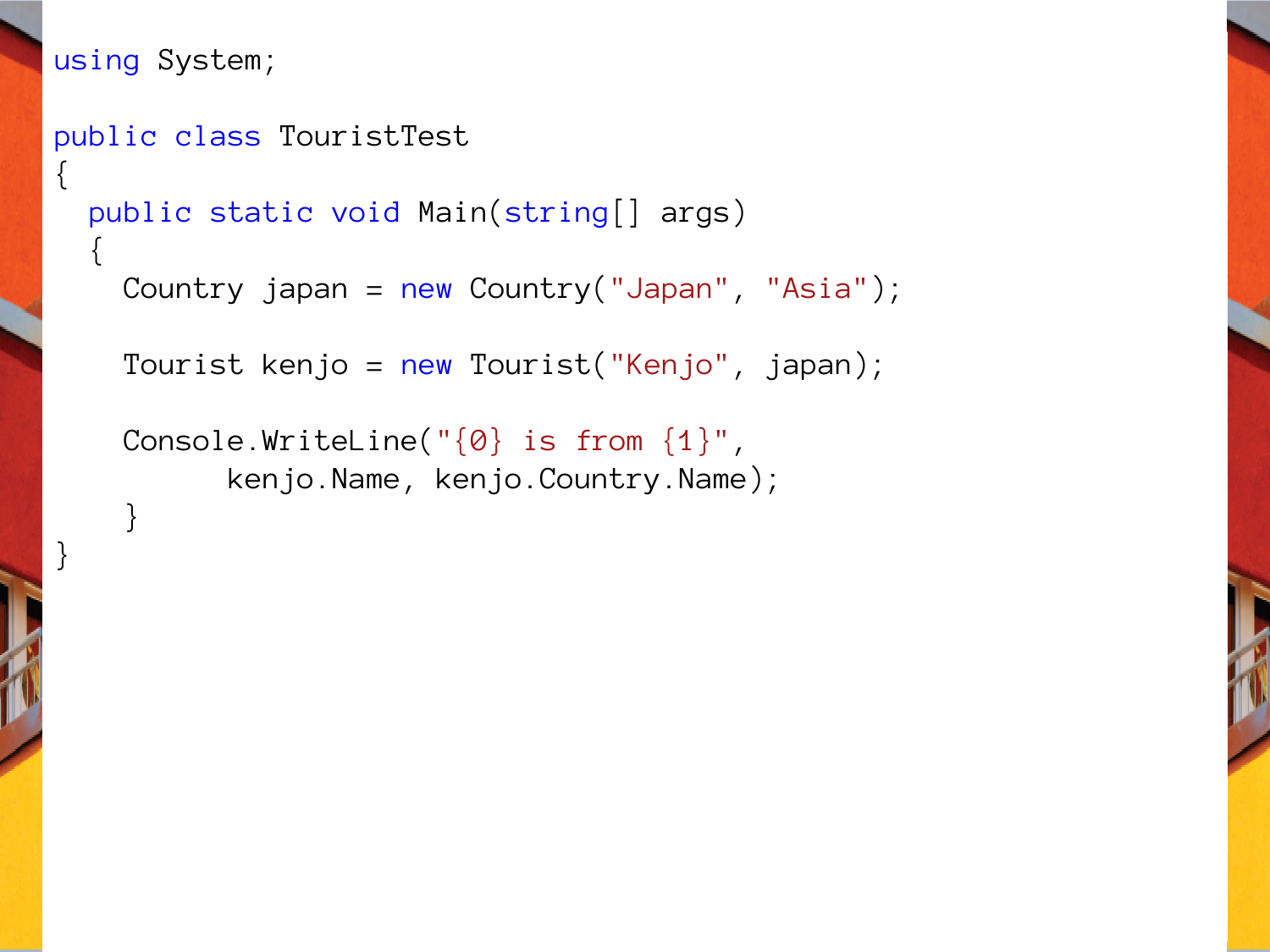

using System;

public class TouristTest
{
  public static void Main(string[] args)
  {
    Country japan = new Country("Japan", "Asia");

    Tourist kenjo = new Tourist("Kenjo", japan);

    Console.WriteLine("{0} is from {1}",
          kenjo.Name, kenjo.Country.Name);
    }
}
C# Programming: From Problem Analysis to Program Design

5